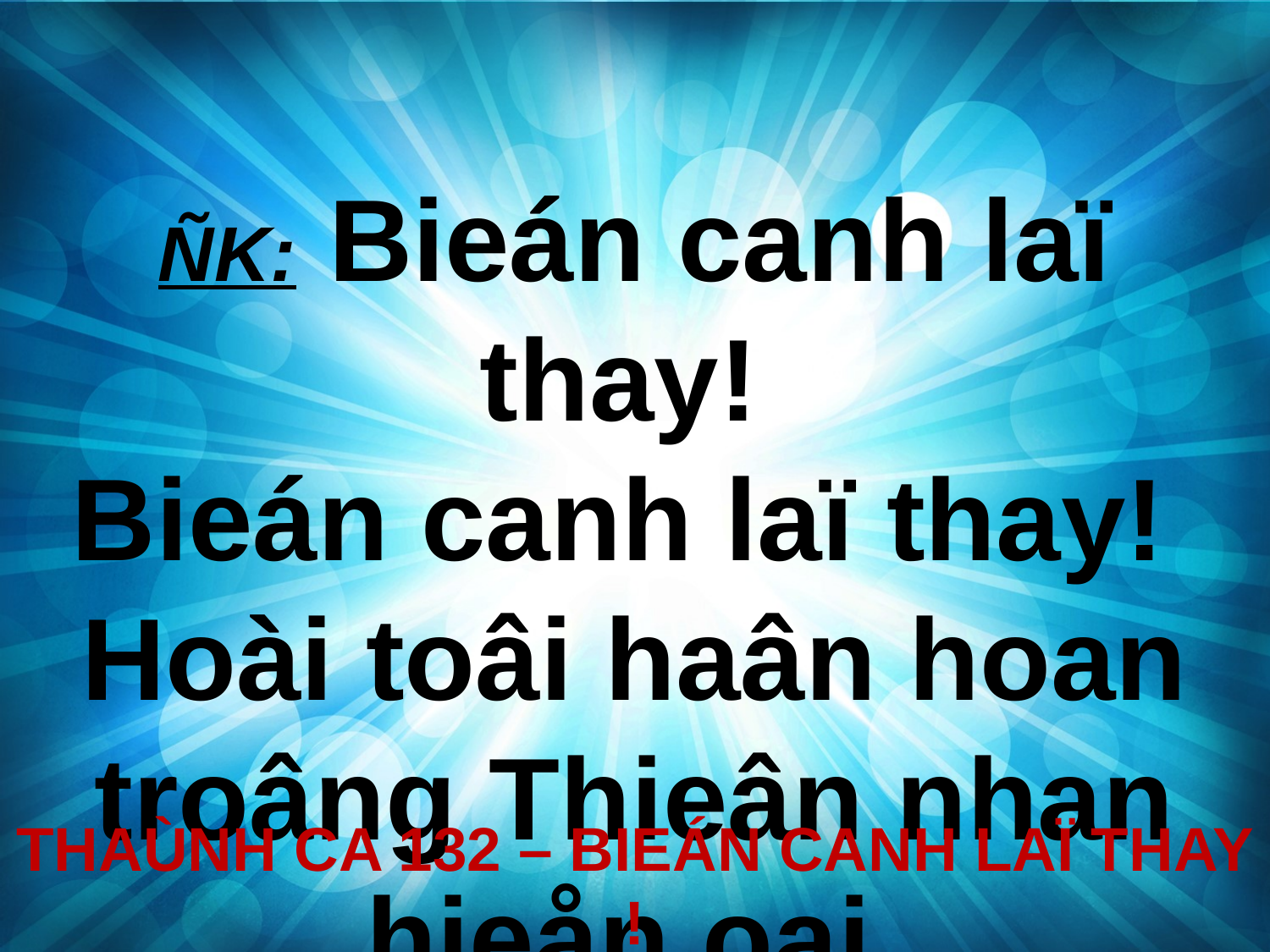

ÑK: Bieán canh laï thay!
Bieán canh laï thay!
Hoài toâi haân hoan troâng Thieân nhan hieån oai.
THAÙNH CA 132 – BIEÁN CANH LAÏ THAY !